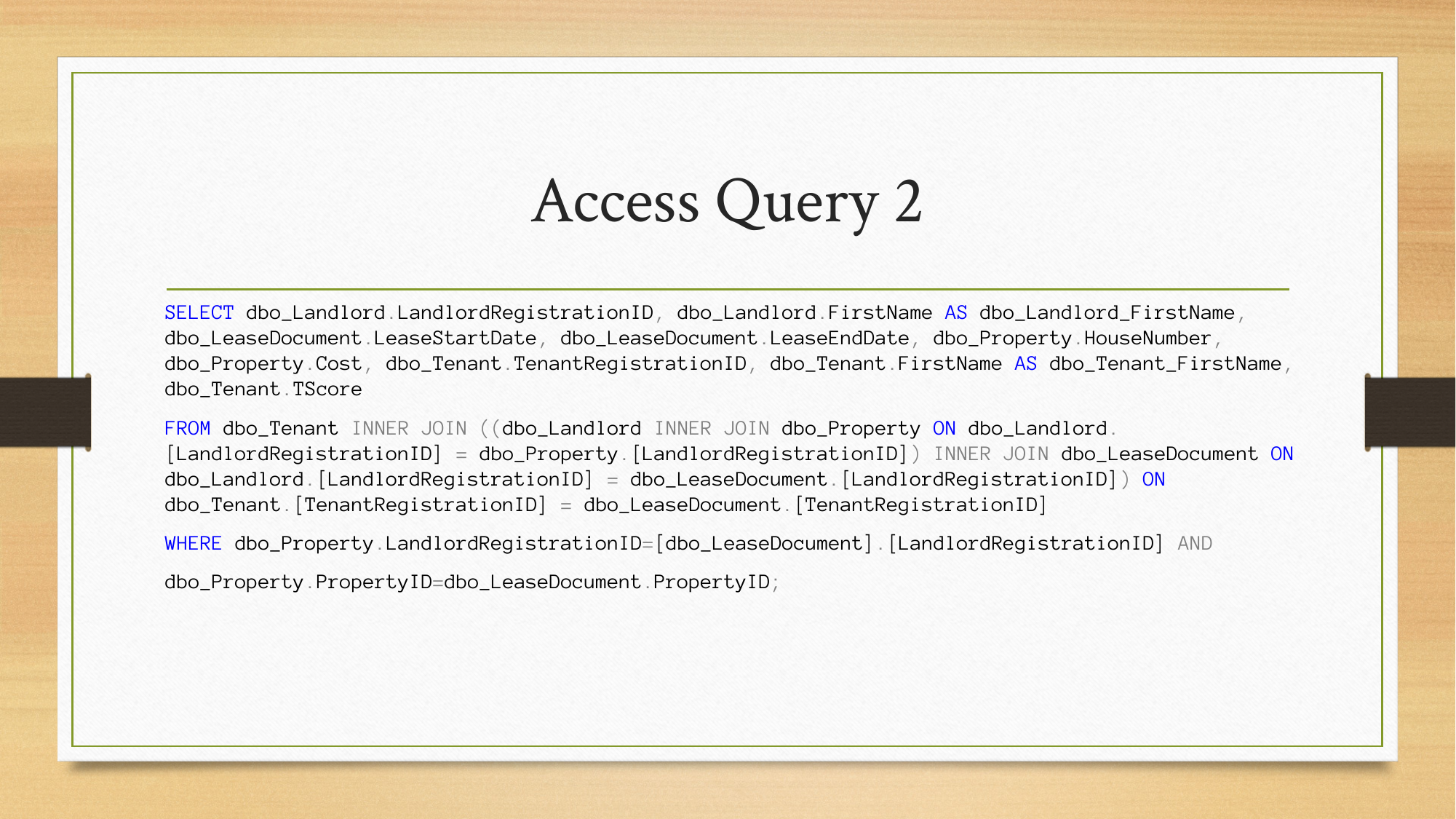

# Access Query 2
SELECT dbo_Landlord.LandlordRegistrationID, dbo_Landlord.FirstName AS dbo_Landlord_FirstName, dbo_LeaseDocument.LeaseStartDate, dbo_LeaseDocument.LeaseEndDate, dbo_Property.HouseNumber, dbo_Property.Cost, dbo_Tenant.TenantRegistrationID, dbo_Tenant.FirstName AS dbo_Tenant_FirstName, dbo_Tenant.TScore
FROM dbo_Tenant INNER JOIN ((dbo_Landlord INNER JOIN dbo_Property ON dbo_Landlord.[LandlordRegistrationID] = dbo_Property.[LandlordRegistrationID]) INNER JOIN dbo_LeaseDocument ON dbo_Landlord.[LandlordRegistrationID] = dbo_LeaseDocument.[LandlordRegistrationID]) ON dbo_Tenant.[TenantRegistrationID] = dbo_LeaseDocument.[TenantRegistrationID]
WHERE dbo_Property.LandlordRegistrationID=[dbo_LeaseDocument].[LandlordRegistrationID] AND
dbo_Property.PropertyID=dbo_LeaseDocument.PropertyID;